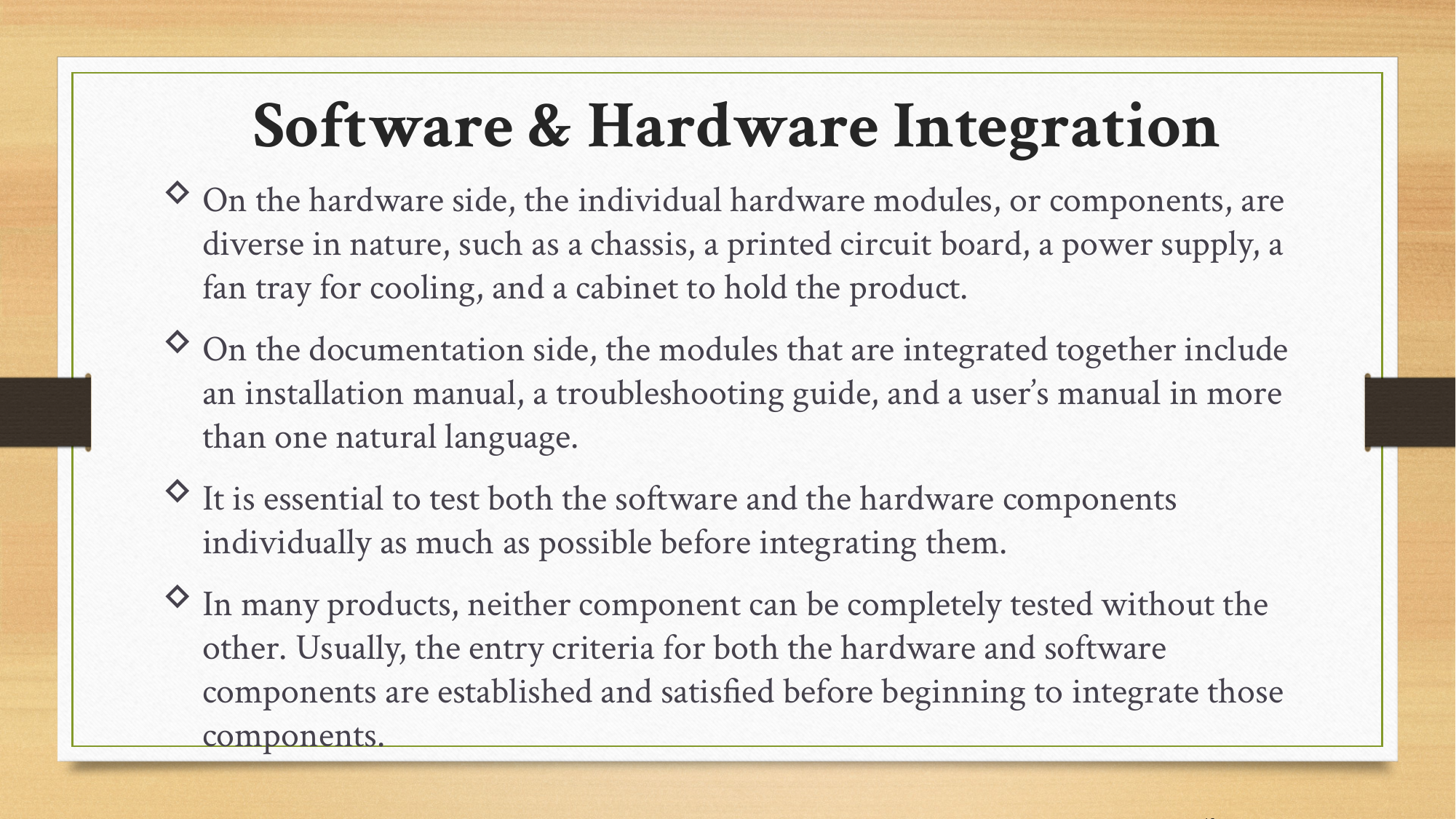

Software & Hardware Integration
On the hardware side, the individual hardware modules, or components, are diverse in nature, such as a chassis, a printed circuit board, a power supply, a fan tray for cooling, and a cabinet to hold the product.
On the documentation side, the modules that are integrated together include an installation manual, a troubleshooting guide, and a user’s manual in more than one natural language.
It is essential to test both the software and the hardware components individually as much as possible before integrating them.
In many products, neither component can be completely tested without the other. Usually, the entry criteria for both the hardware and software components are established and satisfied before beginning to integrate those components.

10